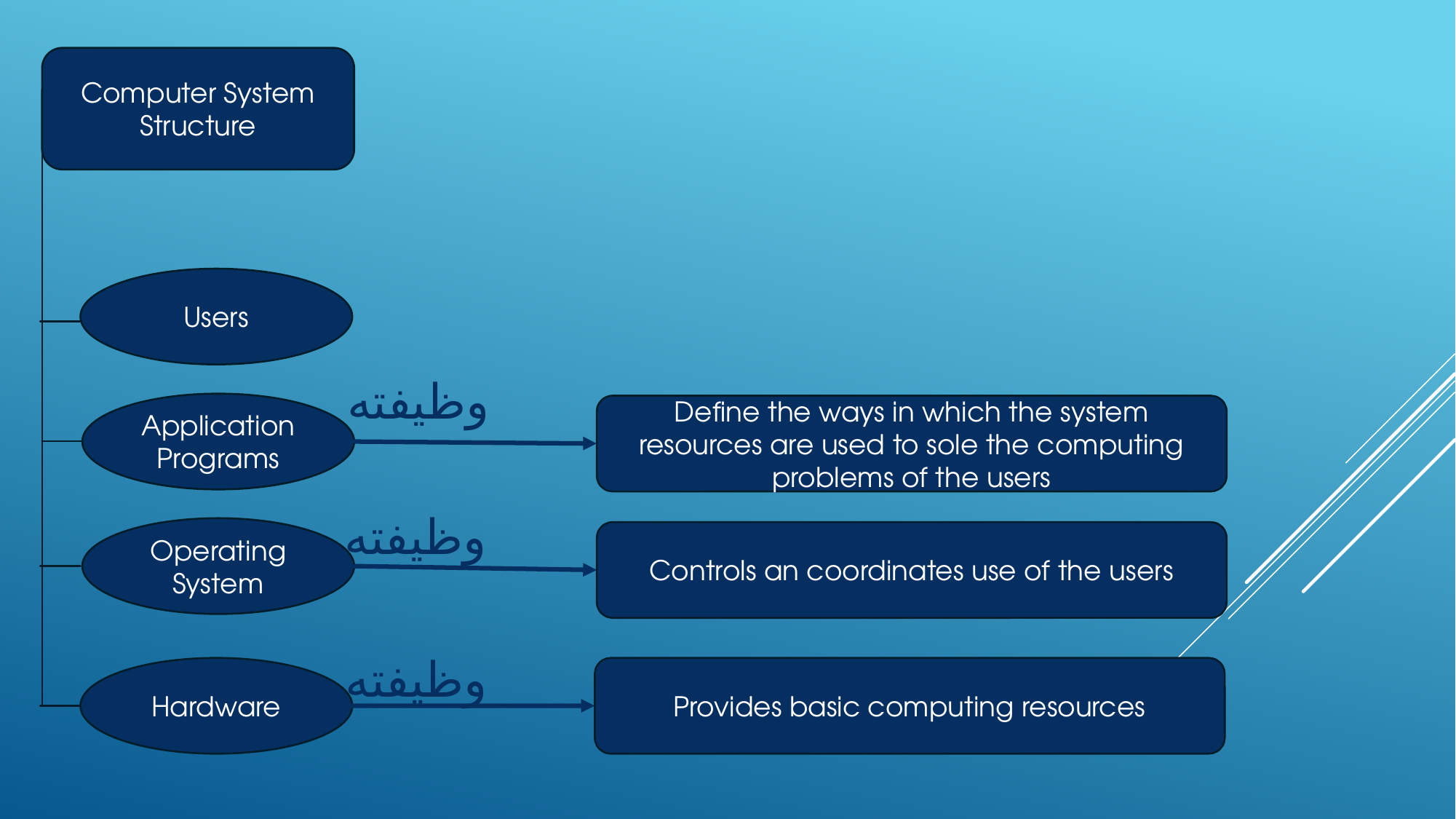

Computer System Structure
Users
وظيفته
Application Programs
Define the ways in which the system resources are used to sole the computing problems of the users
وظيفته
Operating System
Controls an coordinates use of the users
وظيفته
Hardware
Provides basic computing resources